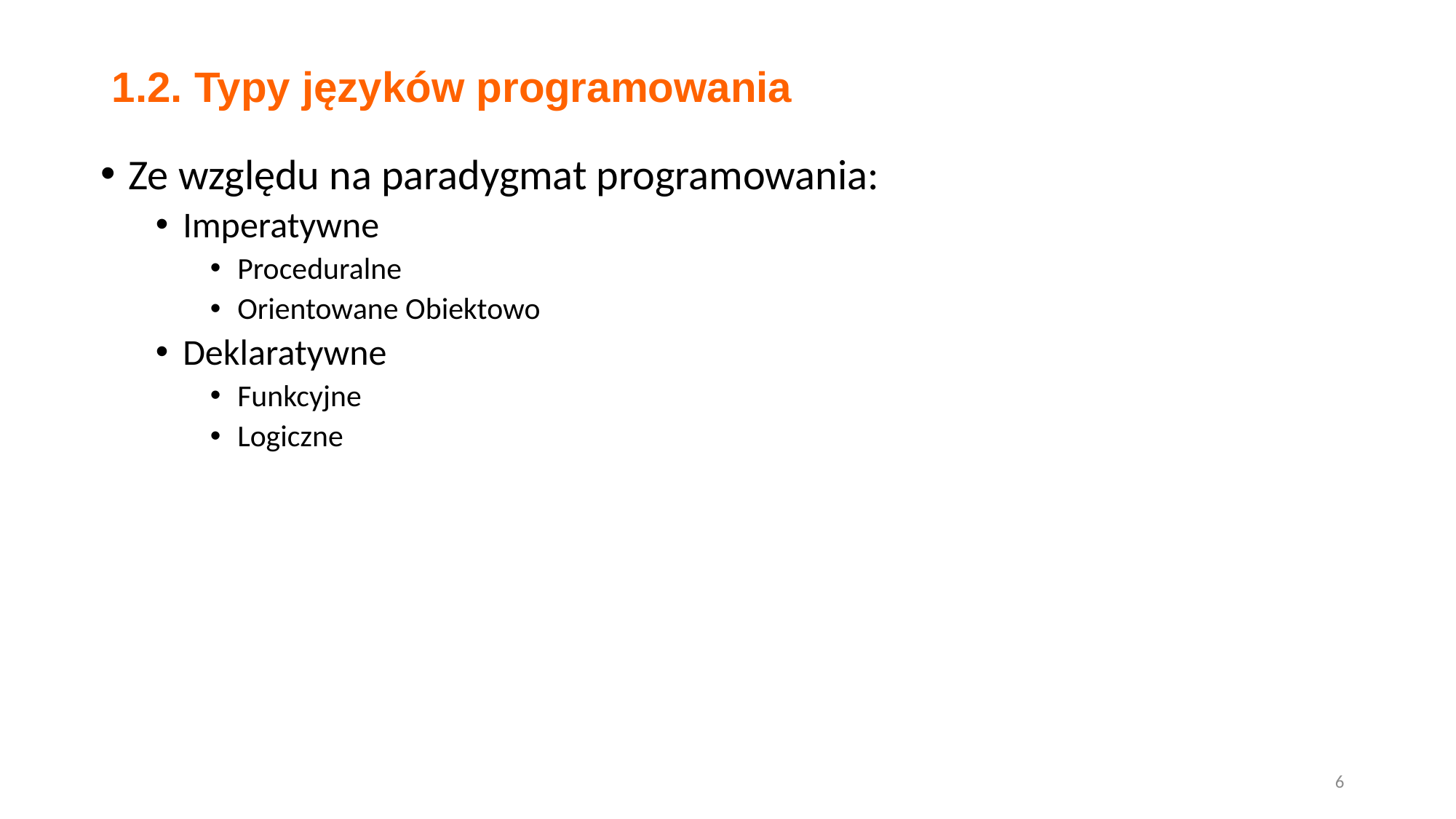

# 1.2. Typy języków programowania
Ze względu na paradygmat programowania:
Imperatywne
Proceduralne
Orientowane Obiektowo
Deklaratywne
Funkcyjne
Logiczne
6